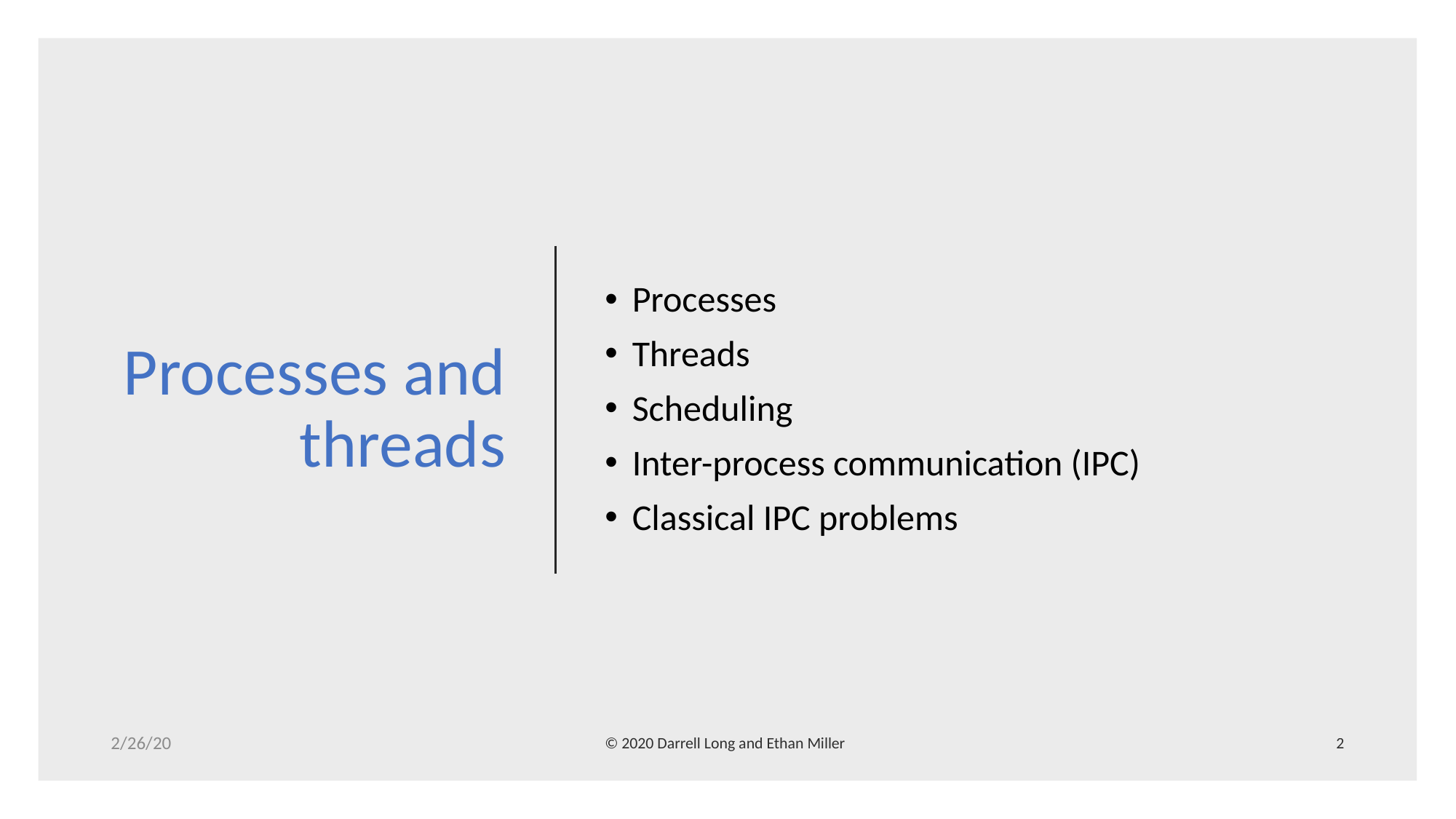

# Processes and threads
Processes
Threads
Scheduling
Inter-process communication (IPC)
Classical IPC problems
2/26/20
© 2020 Darrell Long and Ethan Miller
2